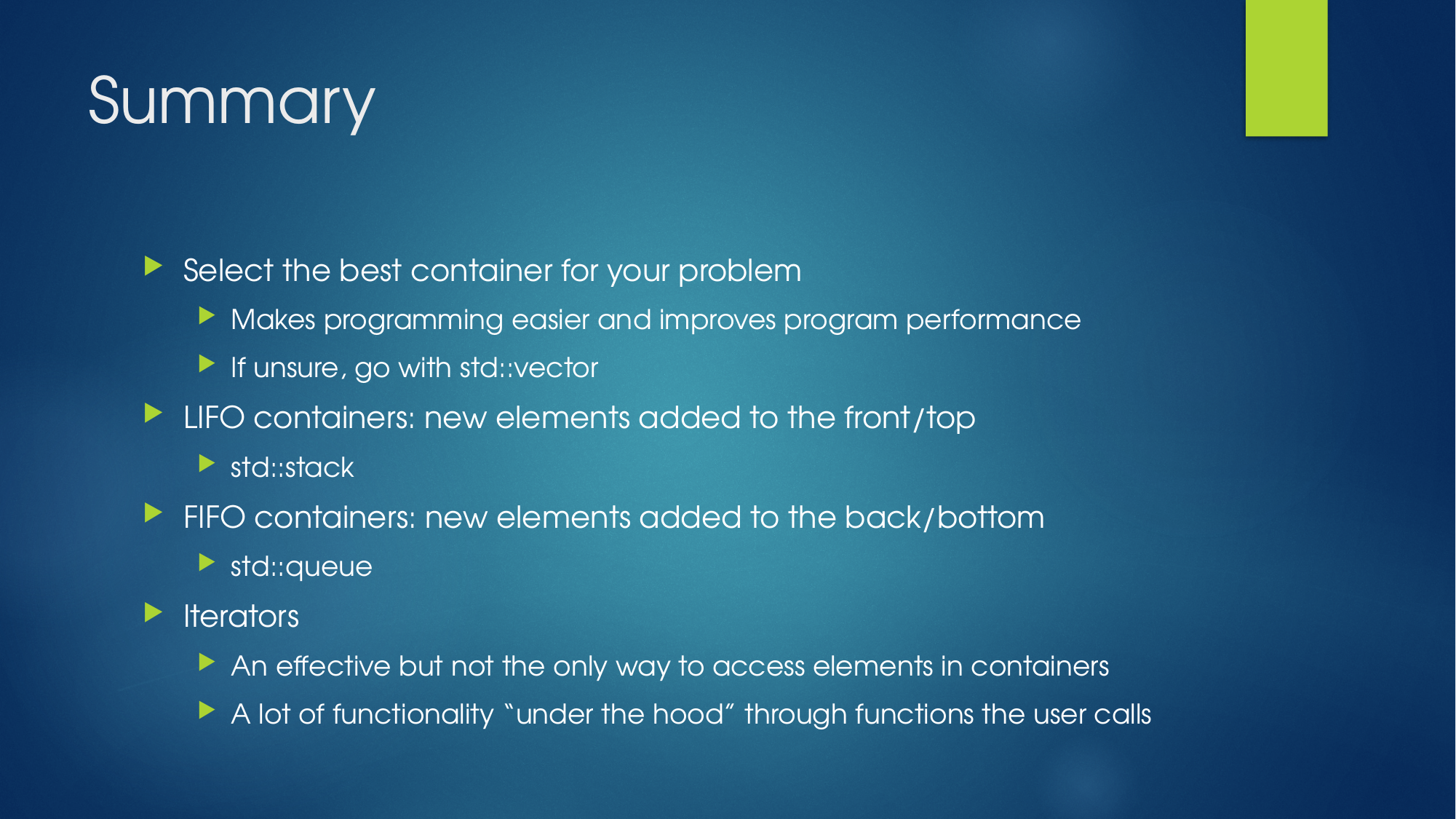

# Summary
Select the best container for your problem
Makes programming easier and improves program performance
If unsure, go with std::vector
LIFO containers: new elements added to the front/top
std::stack
FIFO containers: new elements added to the back/bottom
std::queue
Iterators
An effective but not the only way to access elements in containers
A lot of functionality “under the hood” through functions the user calls